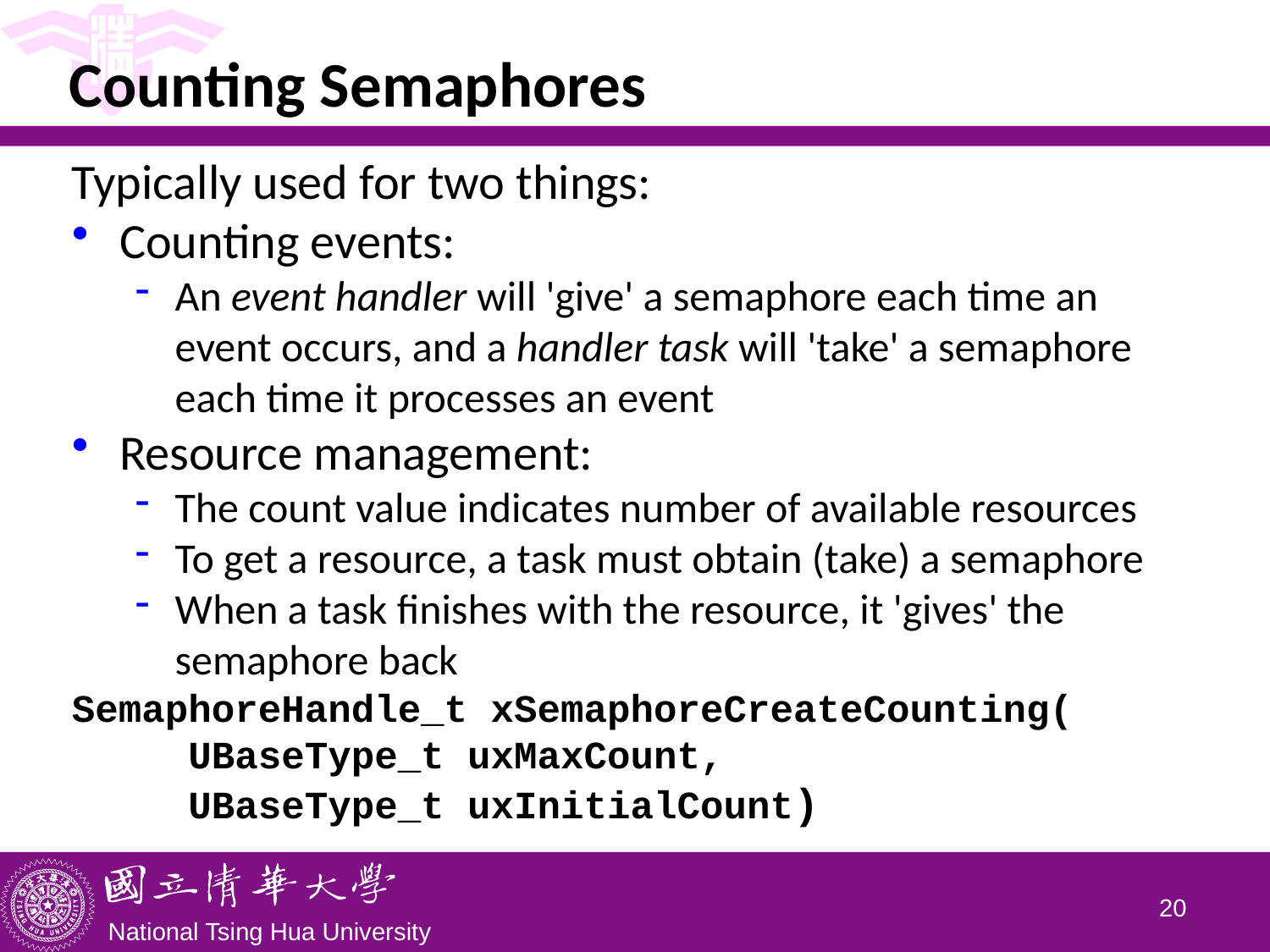

# Counting Semaphores
Typically used for two things:
Counting events:
An event handler will 'give' a semaphore each time an event occurs, and a handler task will 'take' a semaphore each time it processes an event
Resource management:
The count value indicates number of available resources
To get a resource, a task must obtain (take) a semaphore
When a task finishes with the resource, it 'gives' the semaphore back
SemaphoreHandle_t xSemaphoreCreateCounting(
     UBaseType_t uxMaxCount,
     UBaseType_t uxInitialCount)
20